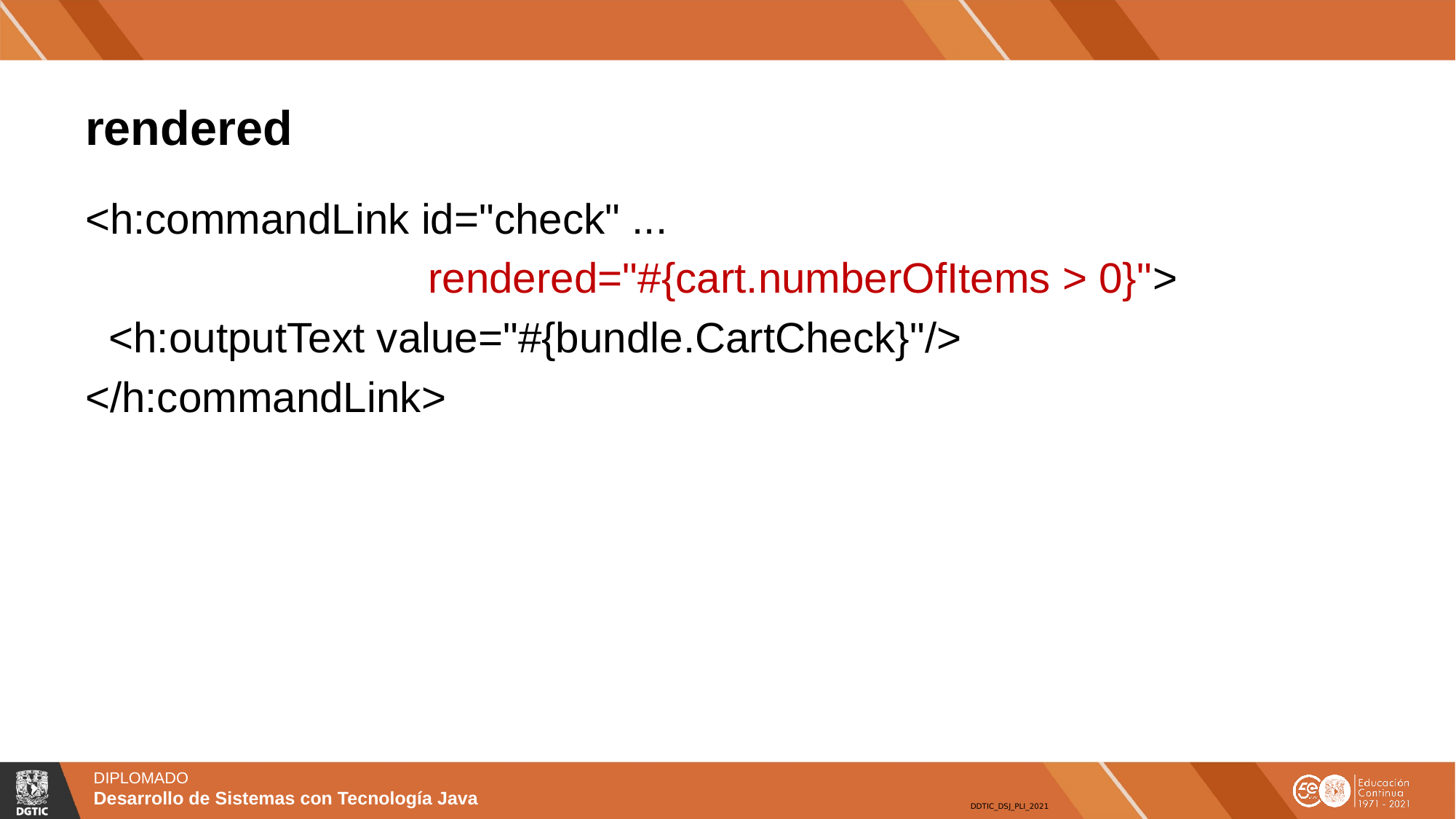

# rendered
<h:commandLink id="check" ...
                             rendered="#{cart.numberOfItems > 0}">
  <h:outputText value="#{bundle.CartCheck}"/>
</h:commandLink>